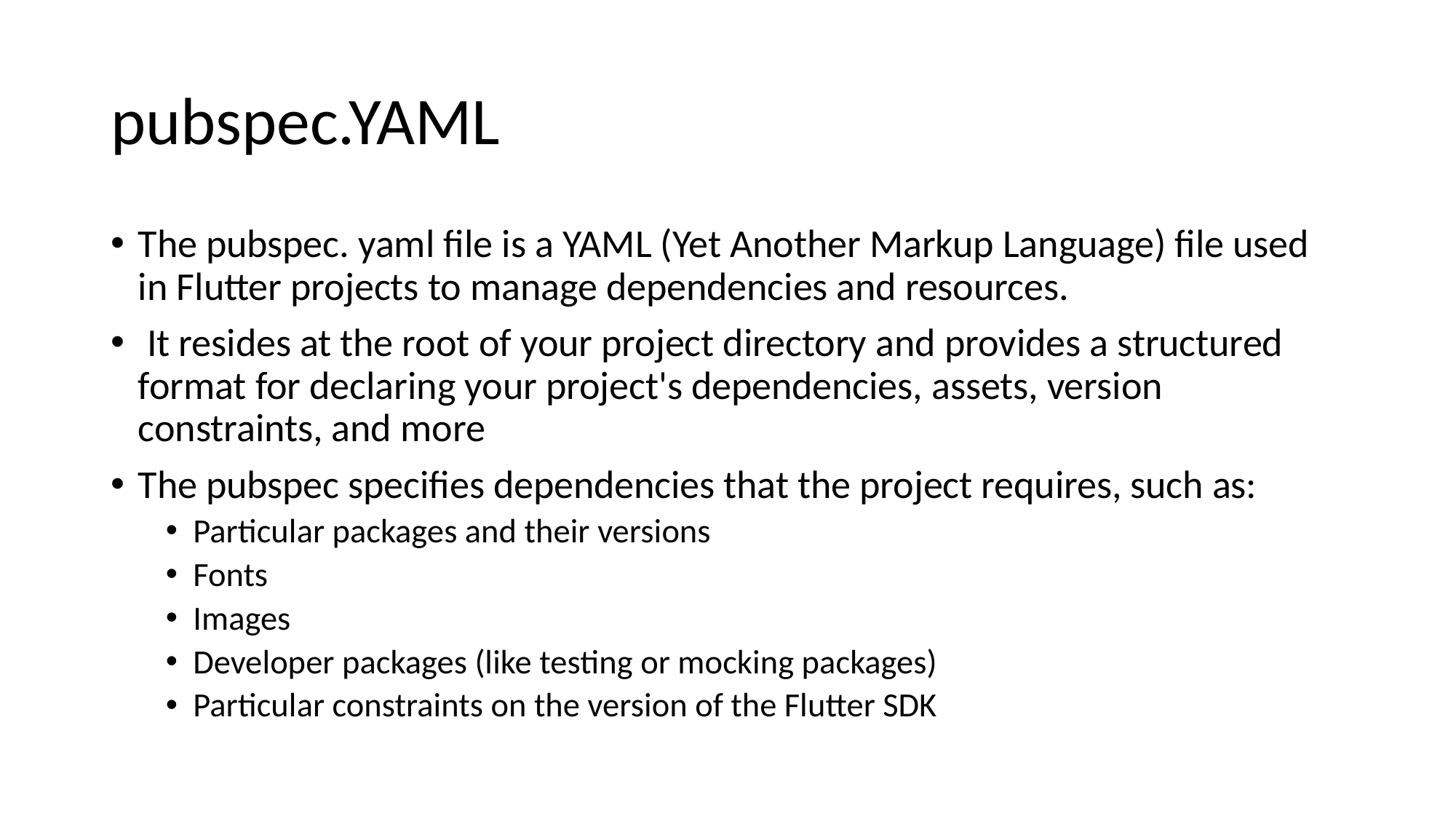

# pubspec.YAML
The pubspec. yaml file is a YAML (Yet Another Markup Language) file used in Flutter projects to manage dependencies and resources.
 It resides at the root of your project directory and provides a structured format for declaring your project's dependencies, assets, version constraints, and more
The pubspec specifies dependencies that the project requires, such as:
Particular packages and their versions
Fonts
Images
Developer packages (like testing or mocking packages)
Particular constraints on the version of the Flutter SDK